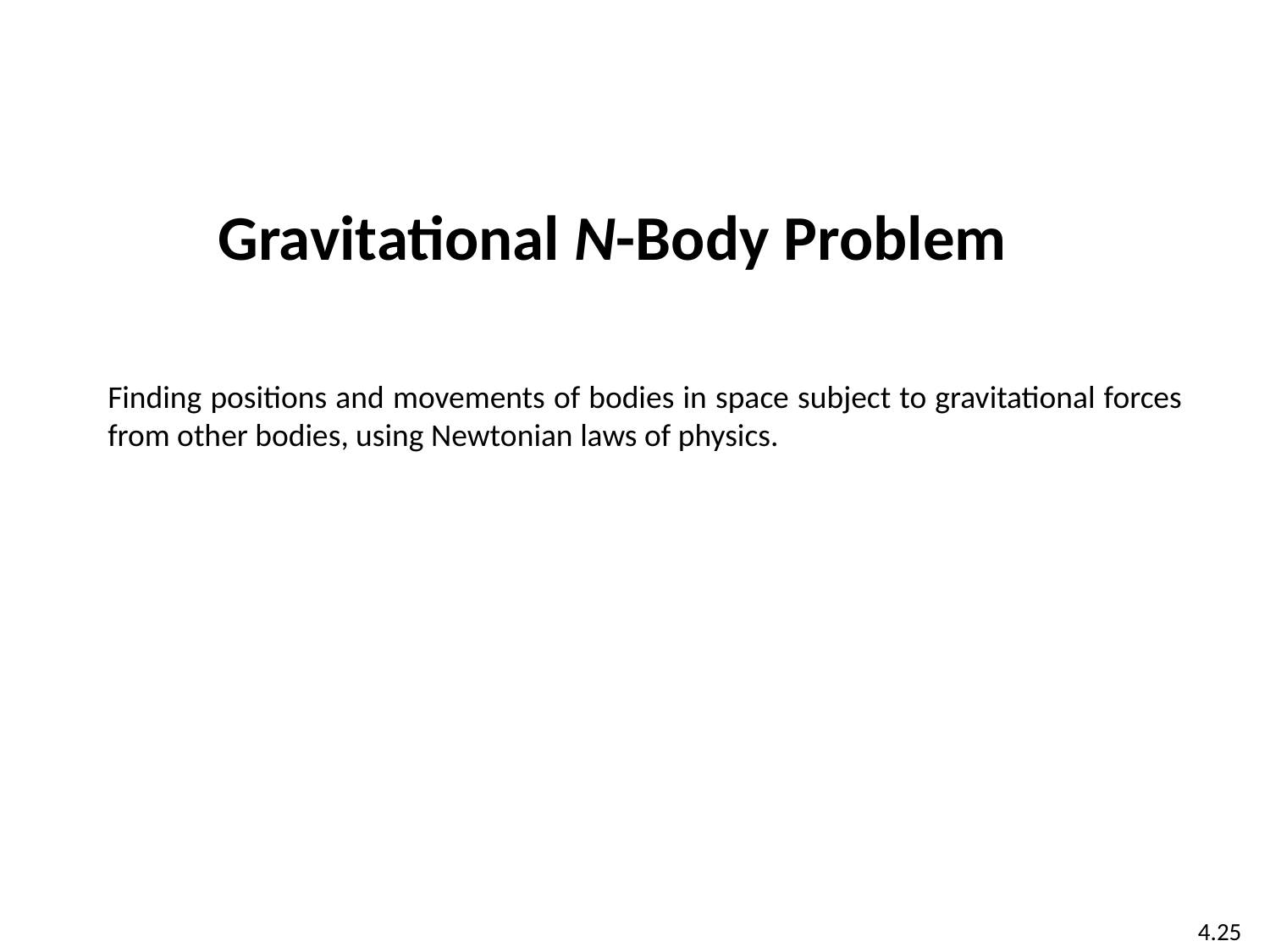

Gravitational N-Body Problem
Finding positions and movements of bodies in space subject to gravitational forces from other bodies, using Newtonian laws of physics.
4.25